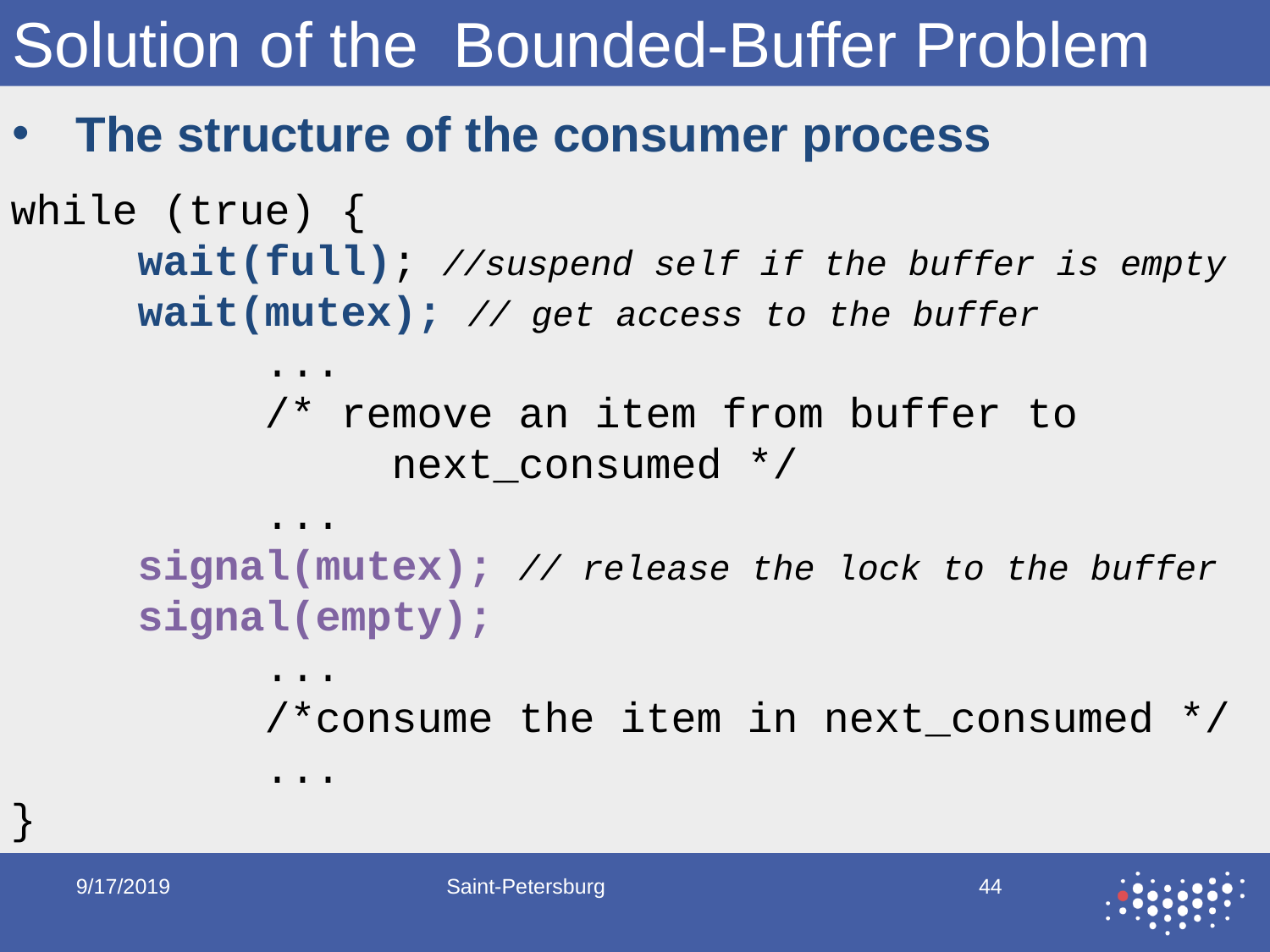

# Solution of the  Bounded-Buffer Problem

The structure of the consumer process
while (true) {
	wait(full); //suspend self if the buffer is empty
	wait(mutex); // get access to the buffer
		...
		/* remove an item from buffer to 				next_consumed */
		...
	signal(mutex); // release the lock to the buffer
	signal(empty);
		...
		/*consume the item in next_consumed */
		...
}

9/17/2019
Saint-Petersburg
44